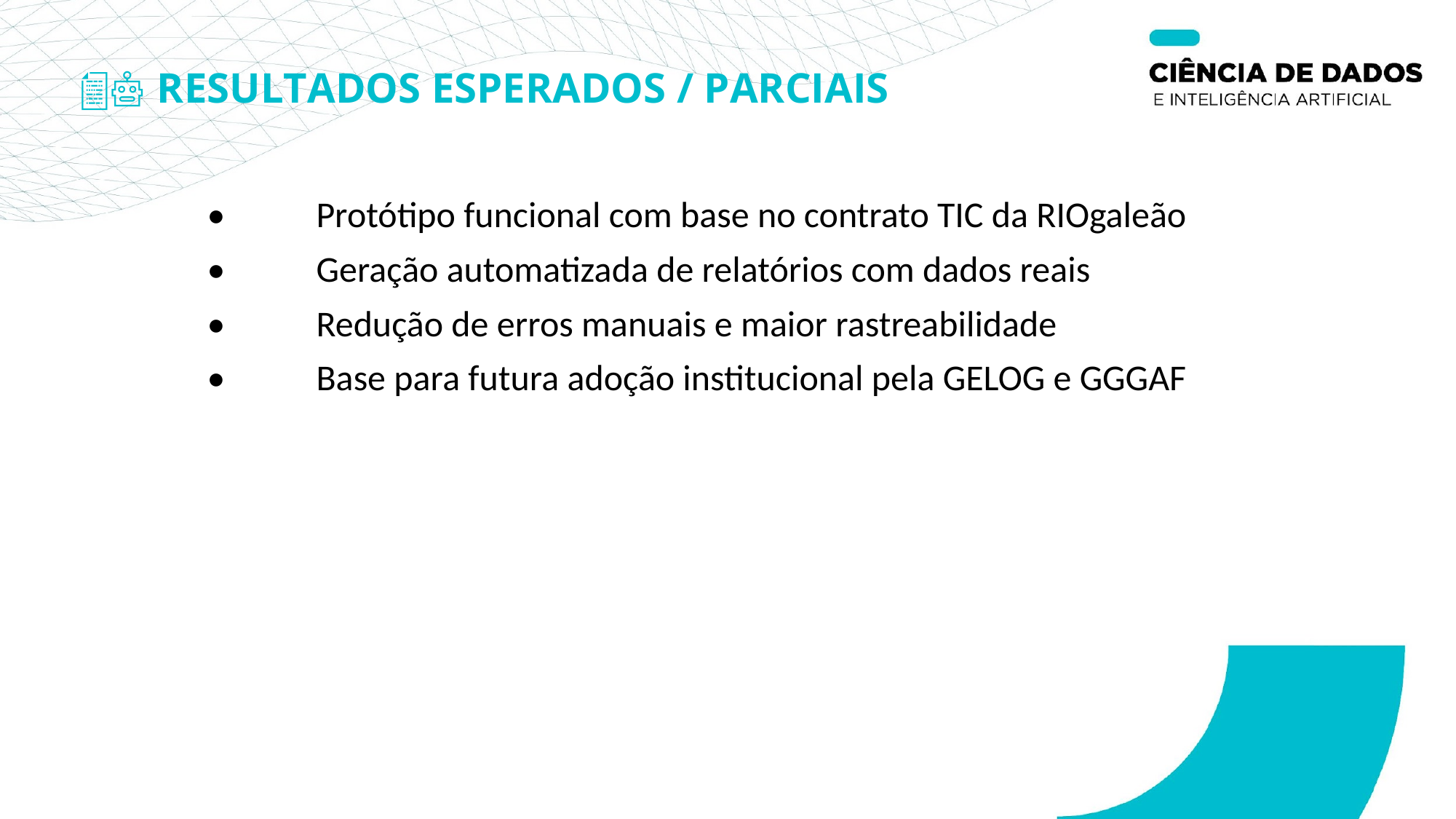

# 📄🤖 RESULTADOS ESPERADOS / PARCIAIS
	•	Protótipo funcional com base no contrato TIC da RIOgaleão
	•	Geração automatizada de relatórios com dados reais
	•	Redução de erros manuais e maior rastreabilidade
	•	Base para futura adoção institucional pela GELOG e GGGAF